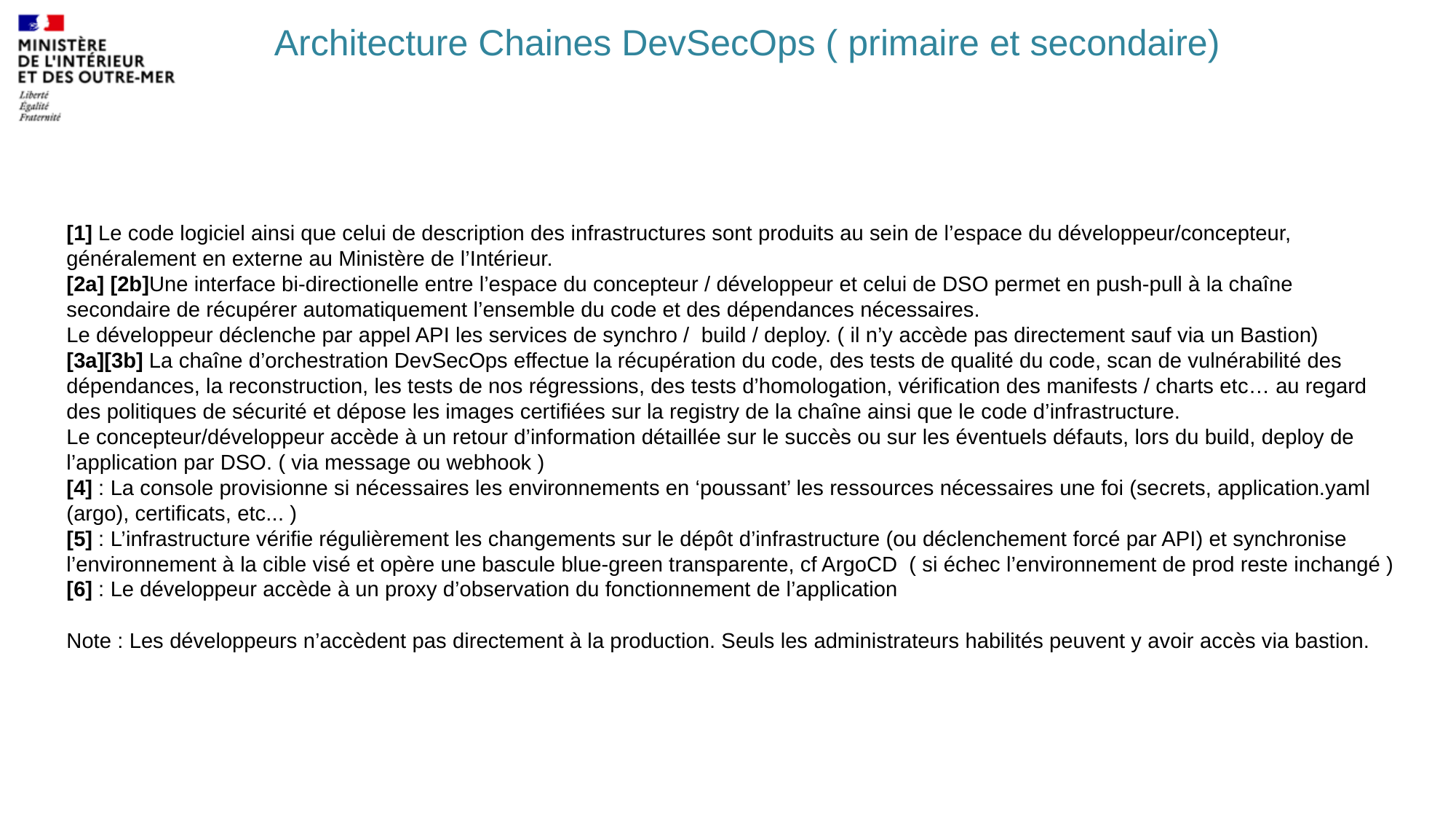

Architecture Chaines DevSecOps ( primaire et secondaire)
[1] Le code logiciel ainsi que celui de description des infrastructures sont produits au sein de l’espace du développeur/concepteur, généralement en externe au Ministère de l’Intérieur.
[2a] [2b]Une interface bi-directionelle entre l’espace du concepteur / développeur et celui de DSO permet en push-pull à la chaîne secondaire de récupérer automatiquement l’ensemble du code et des dépendances nécessaires.
Le développeur déclenche par appel API les services de synchro /  build / deploy. ( il n’y accède pas directement sauf via un Bastion)
[3a][3b] La chaîne d’orchestration DevSecOps effectue la récupération du code, des tests de qualité du code, scan de vulnérabilité des dépendances, la reconstruction, les tests de nos régressions, des tests d’homologation, vérification des manifests / charts etc… au regard des politiques de sécurité et dépose les images certifiées sur la registry de la chaîne ainsi que le code d’infrastructure.
Le concepteur/développeur accède à un retour d’information détaillée sur le succès ou sur les éventuels défauts, lors du build, deploy de l’application par DSO. ( via message ou webhook )
[4] : La console provisionne si nécessaires les environnements en ‘poussant’ les ressources nécessaires une foi (secrets, application.yaml (argo), certificats, etc... )
[5] : L’infrastructure vérifie régulièrement les changements sur le dépôt d’infrastructure (ou déclenchement forcé par API) et synchronise l’environnement à la cible visé et opère une bascule blue-green transparente, cf ArgoCD  ( si échec l’environnement de prod reste inchangé )
[6] : Le développeur accède à un proxy d’observation du fonctionnement de l’application

Note : Les développeurs n’accèdent pas directement à la production. Seuls les administrateurs habilités peuvent y avoir accès via bastion.